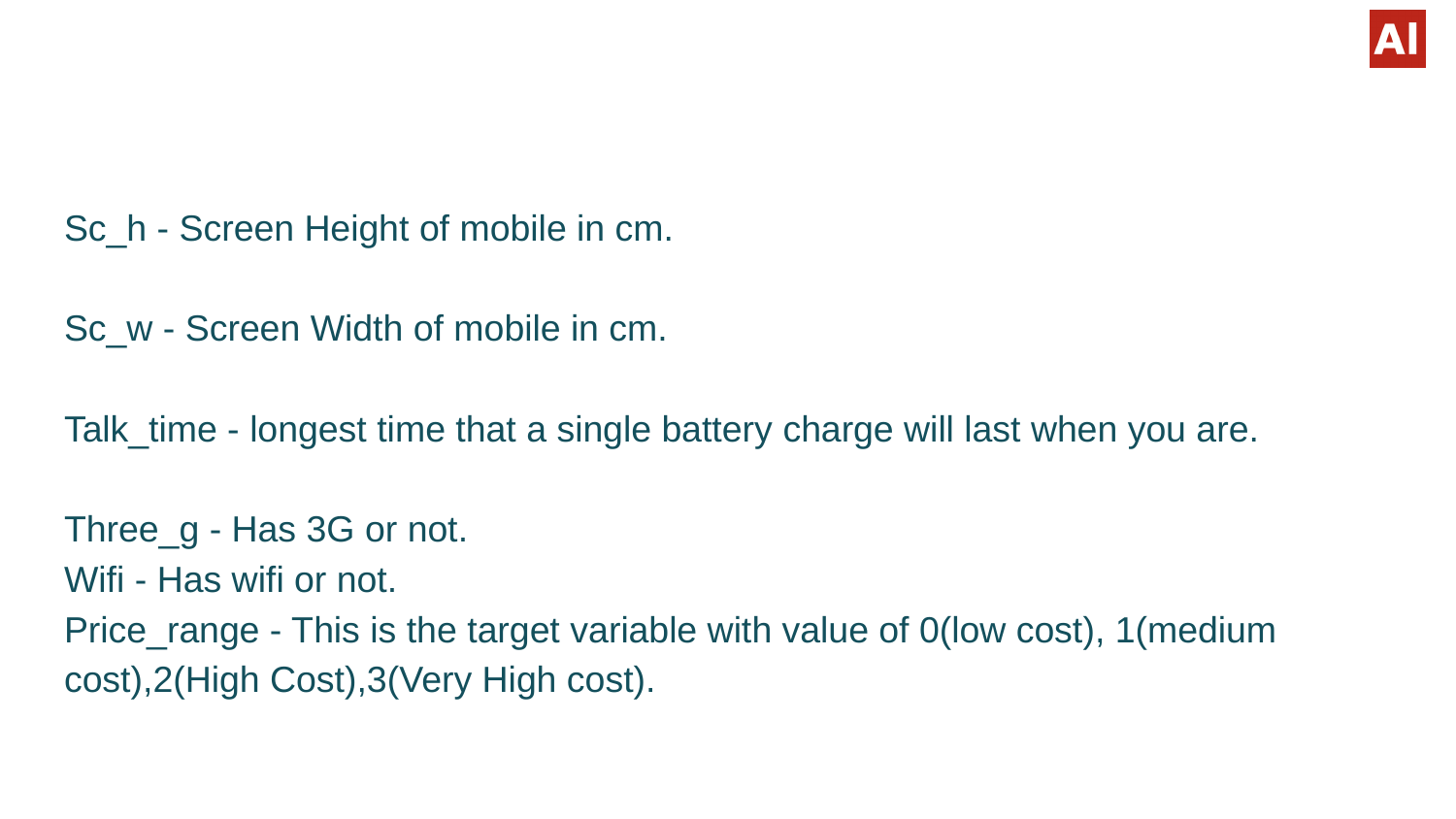

#
Sc_h - Screen Height of mobile in cm.

Sc_w - Screen Width of mobile in cm.

Talk_time - longest time that a single battery charge will last when you are.

Three_g - Has 3G or not.
Wifi - Has wifi or not.
Price_range - This is the target variable with value of 0(low cost), 1(medium cost),2(High Cost),3(Very High cost).